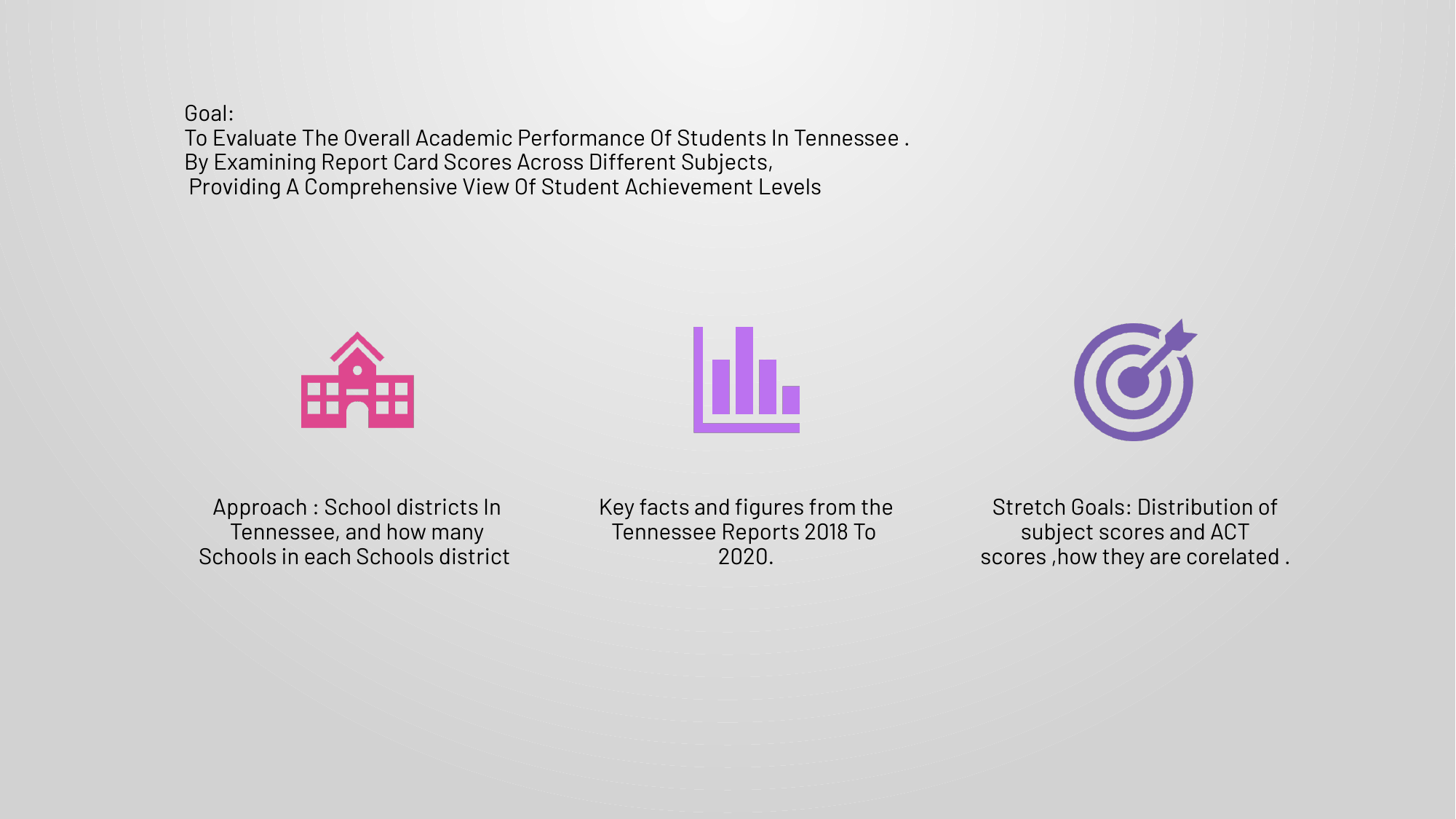

# Goal: To Evaluate The Overall Academic Performance Of Students In Tennessee . By Examining Report Card Scores Across Different Subjects, Providing A Comprehensive View Of Student Achievement Levels
Approach : School districts In Tennessee, and how many Schools in each Schools district
Key facts and figures from the Tennessee Reports 2018 To  2020.
Stretch Goals: Distribution of subject scores and ACT scores ,how they are corelated .